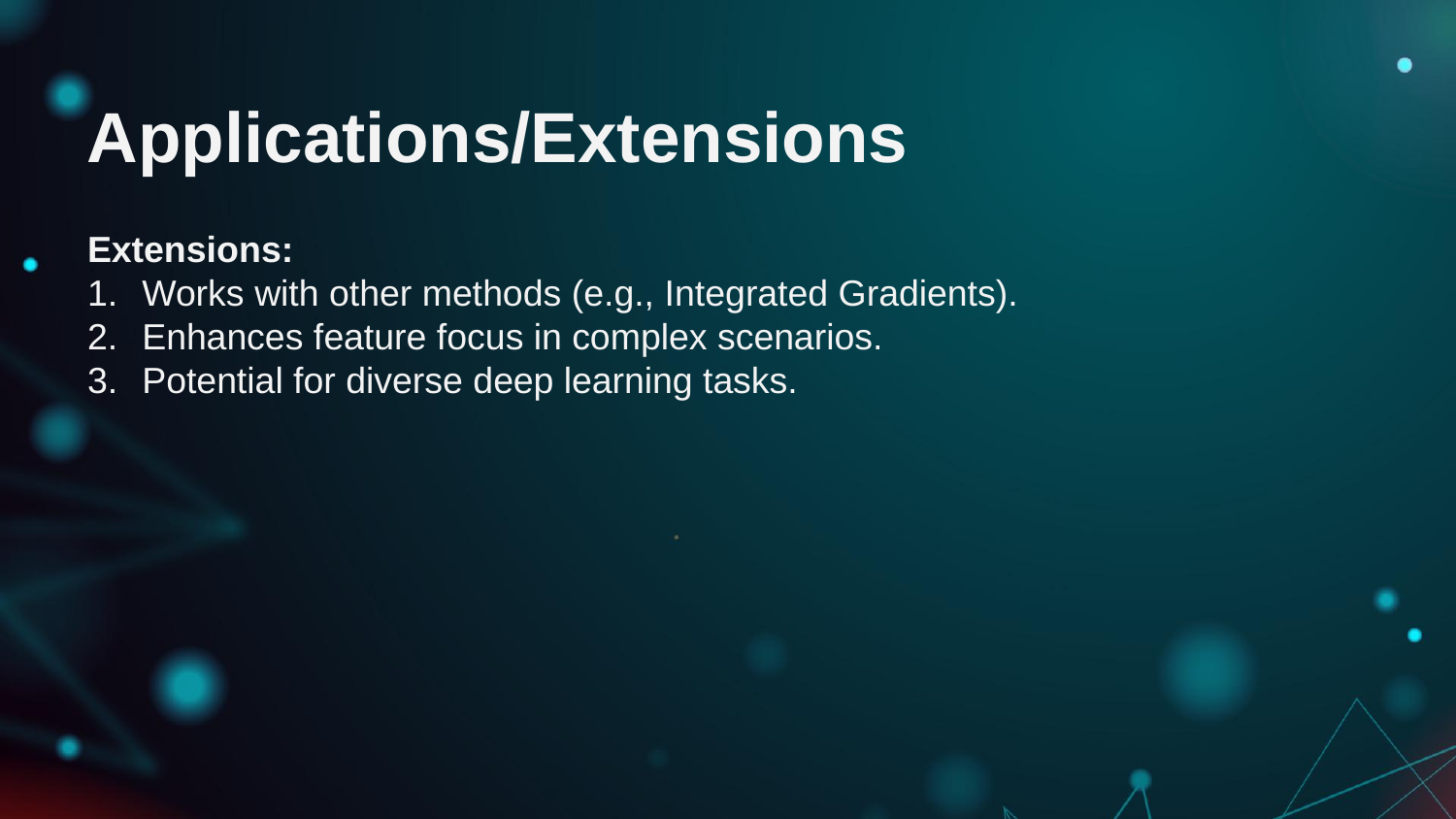

# Applications/Extensions
Extensions:
Works with other methods (e.g., Integrated Gradients).
Enhances feature focus in complex scenarios.
Potential for diverse deep learning tasks.